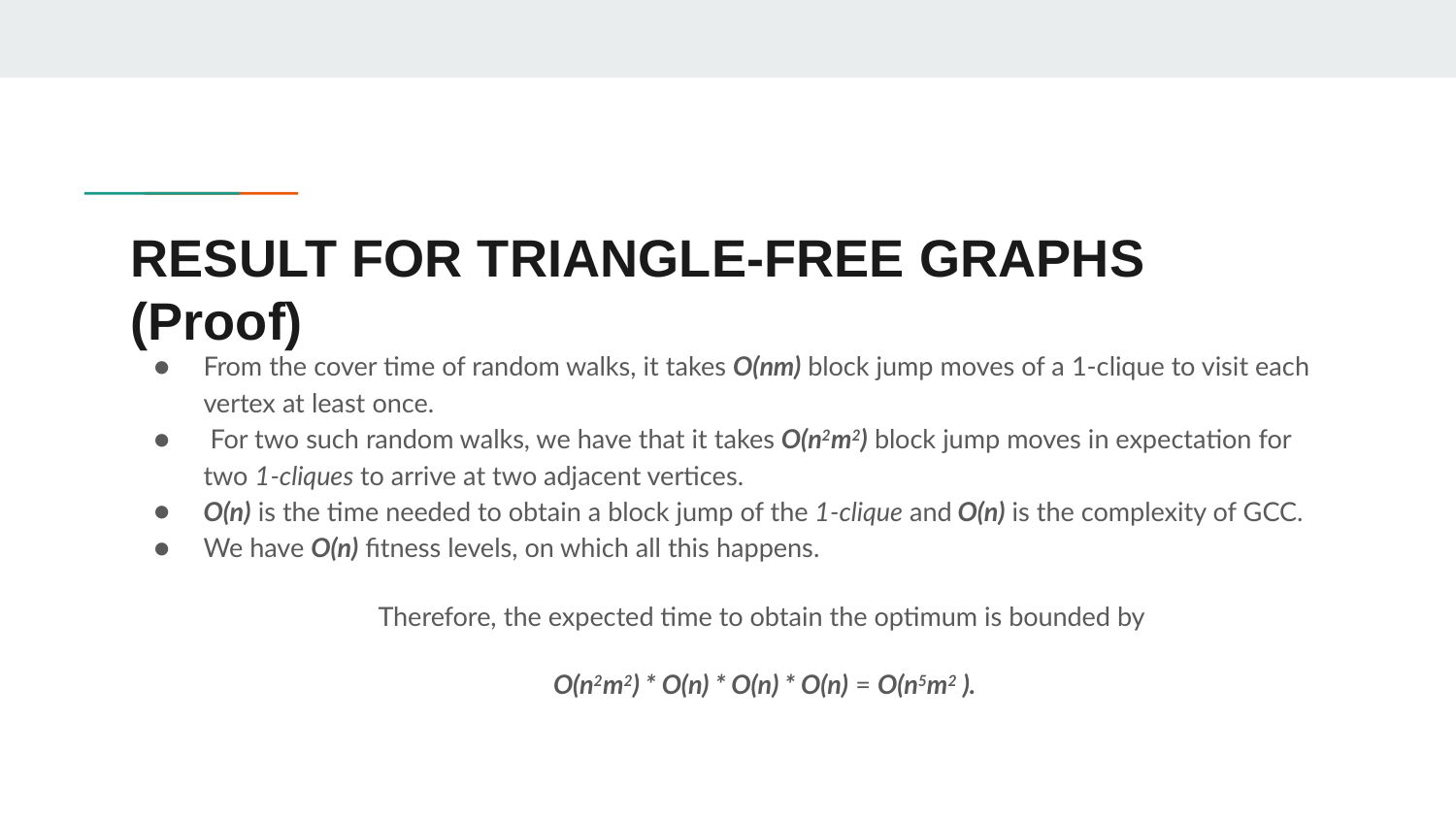

# RESULT FOR TRIANGLE-FREE GRAPHS (Proof)
From the cover time of random walks, it takes O(nm) block jump moves of a 1-clique to visit each vertex at least once.
 For two such random walks, we have that it takes O(n2m2) block jump moves in expectation for two 1-cliques to arrive at two adjacent vertices.
O(n) is the time needed to obtain a block jump of the 1-clique and O(n) is the complexity of GCC.
We have O(n) fitness levels, on which all this happens.
Therefore, the expected time to obtain the optimum is bounded by
O(n2m2) * O(n) * O(n) * O(n) = O(n5m2 ).